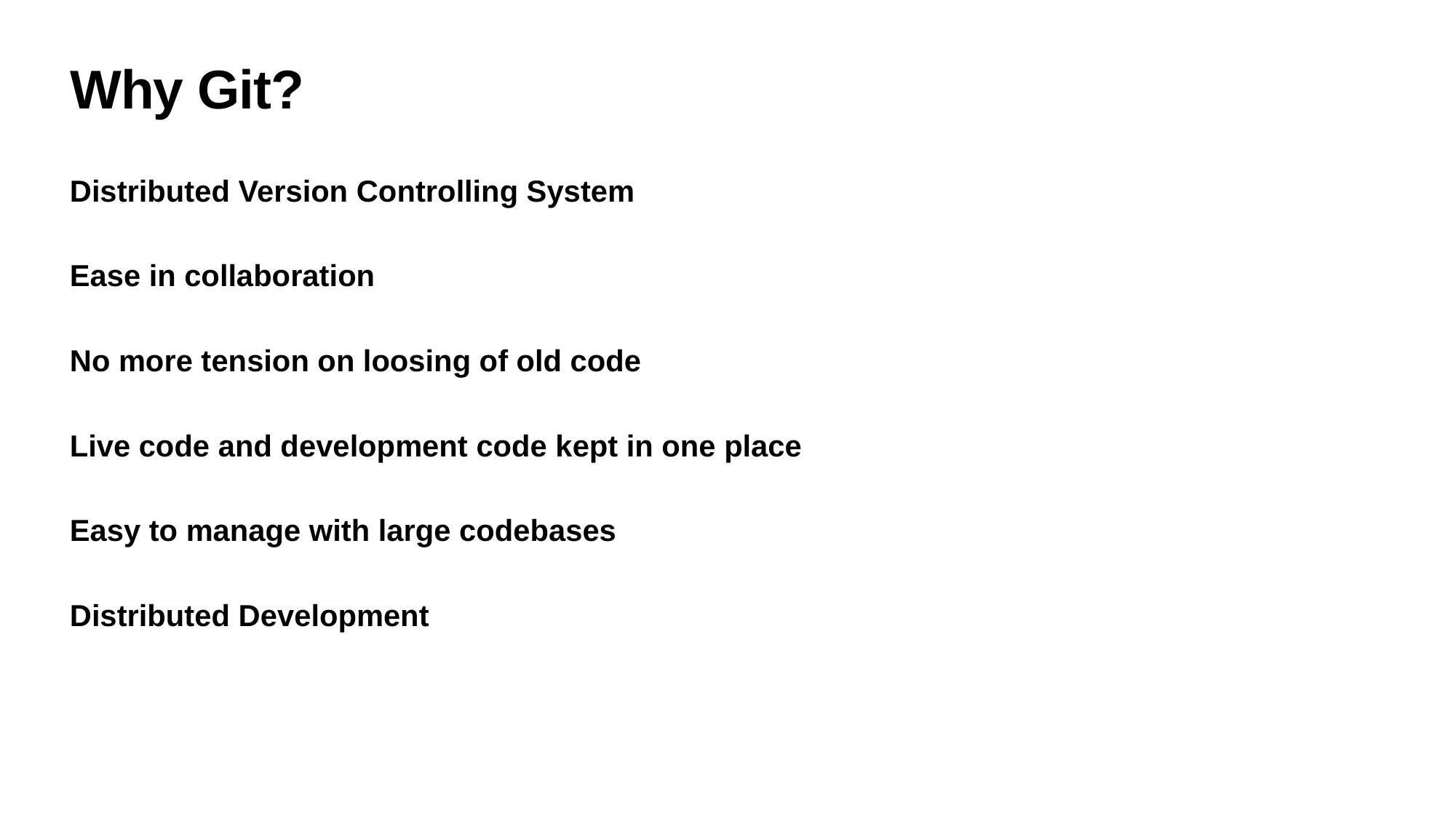

# Why Git?
Distributed Version Controlling System

Ease in collaboration

No more tension on loosing of old code

Live code and development code kept in one place

Easy to manage with large codebases

Distributed Development